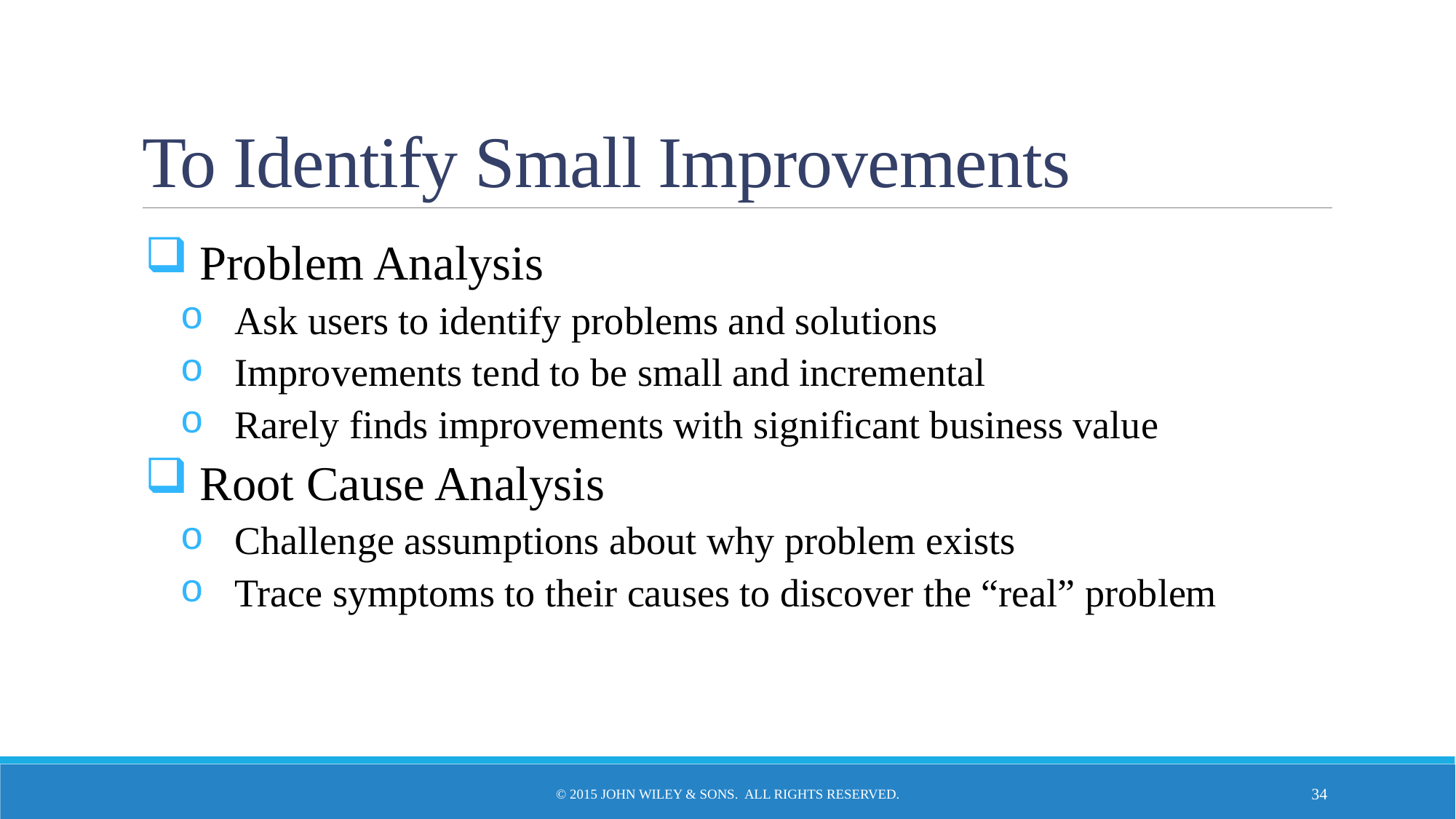

# To Identify Small Improvements
Problem Analysis
Ask users to identify problems and solutions
Improvements tend to be small and incremental
Rarely finds improvements with significant business value
Root Cause Analysis
Challenge assumptions about why problem exists
Trace symptoms to their causes to discover the “real” problem
© 2015 John Wiley & Sons.  All Rights Reserved.
34